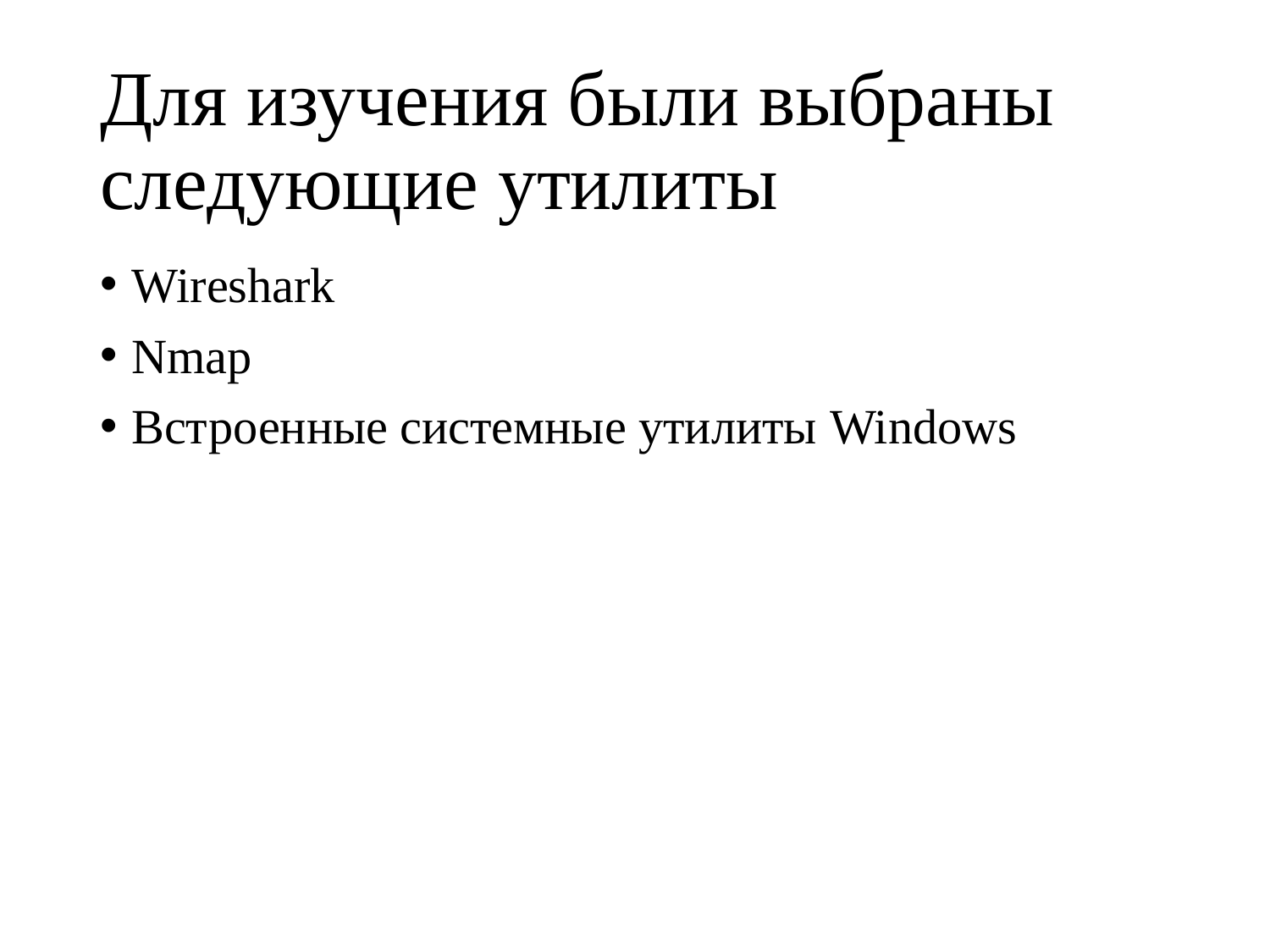

# Для изучения были выбраны следующие утилиты
Wireshark
Nmap
Встроенные системные утилиты Windows